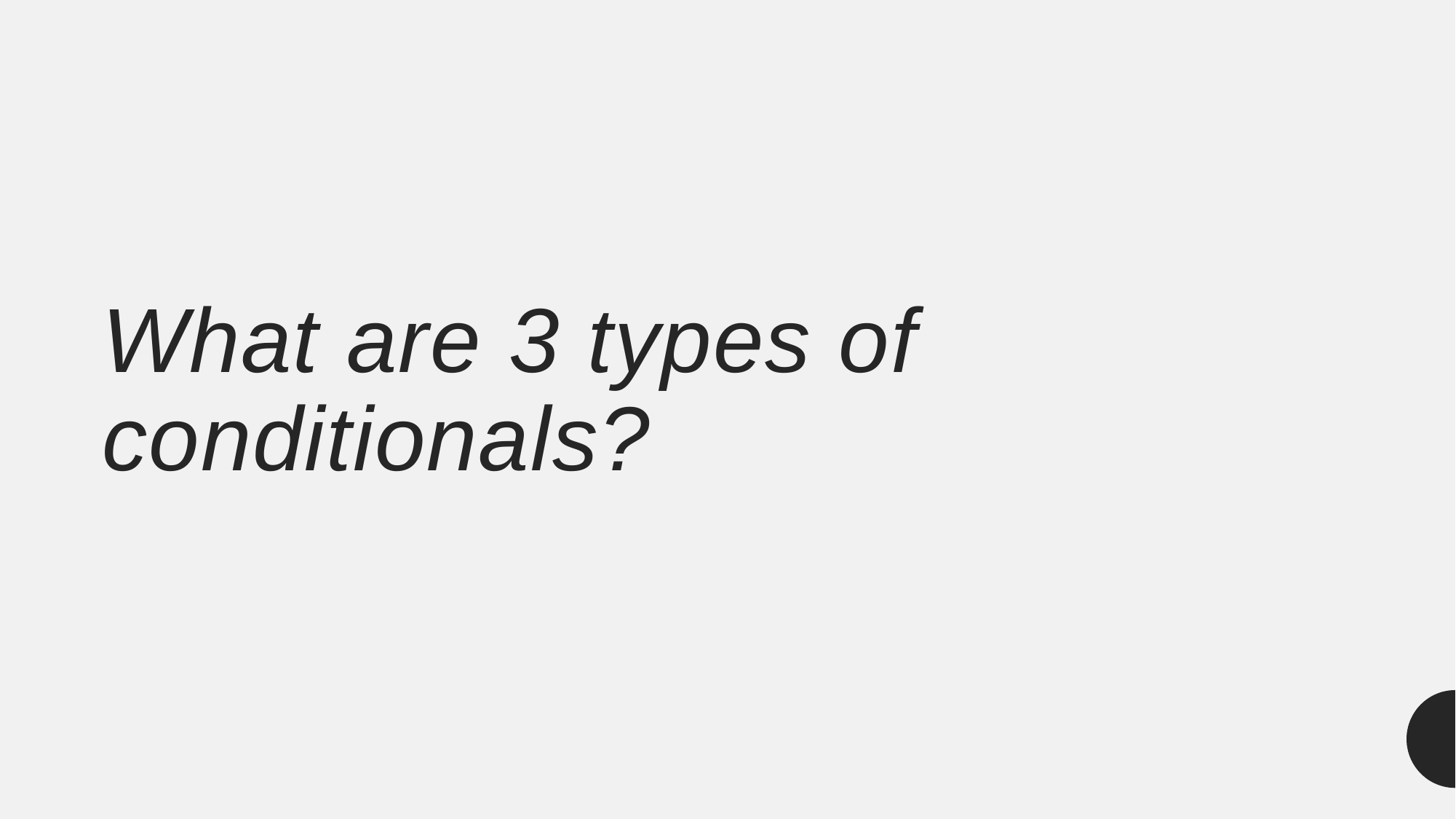

# What are 3 types of conditionals?